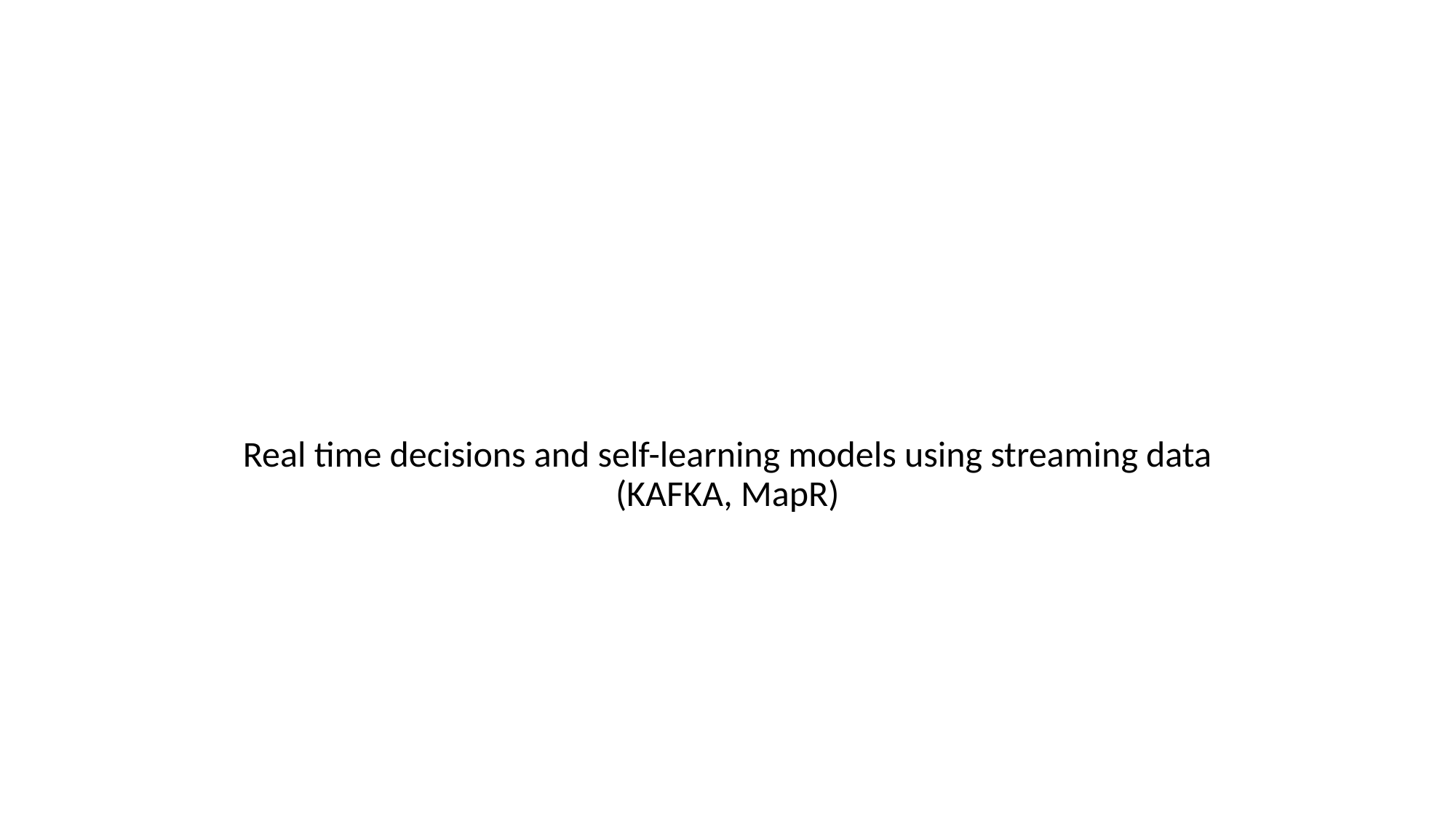

#
Real time decisions and self-learning models using streaming data (KAFKA, MapR)